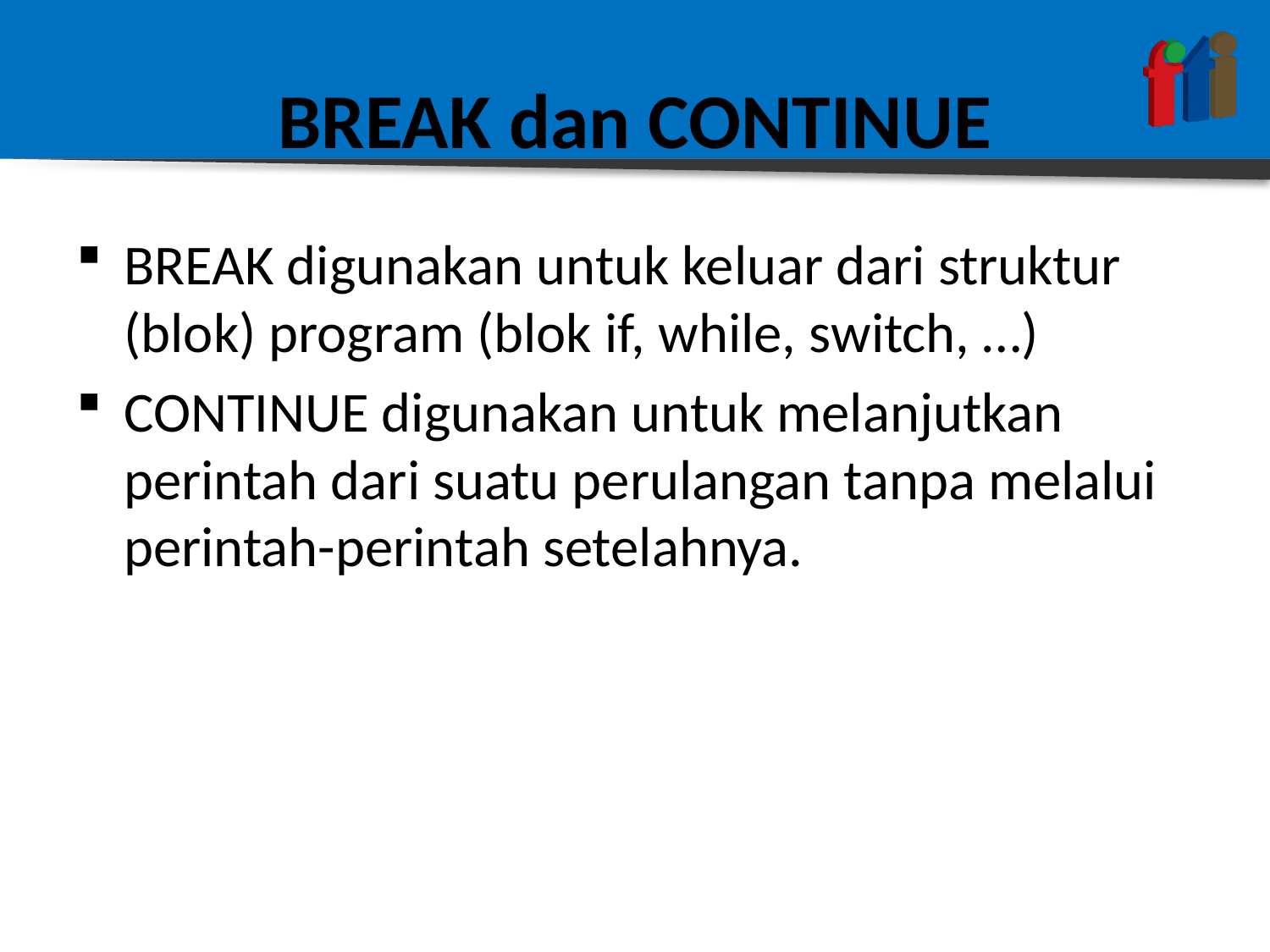

# BREAK dan CONTINUE
BREAK digunakan untuk keluar dari struktur (blok) program (blok if, while, switch, …)
CONTINUE digunakan untuk melanjutkan perintah dari suatu perulangan tanpa melalui perintah-perintah setelahnya.